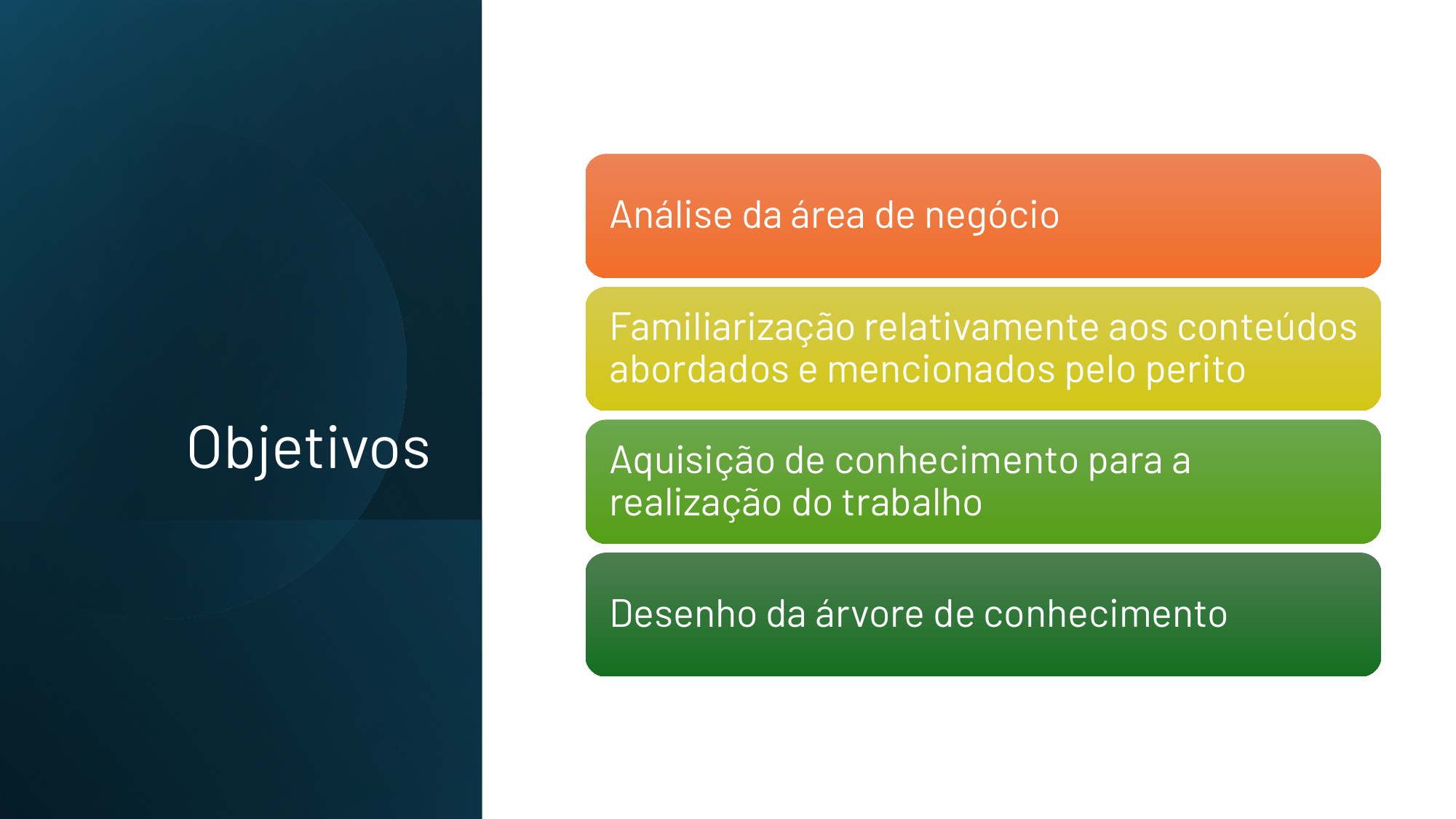

Análise da área de negócio
Familiarização relativamente aos conteúdos abordados e mencionados pelo perito
Aquisição de conhecimento para a realização do trabalho
Desenho da árvore de conhecimento

# Objetivos